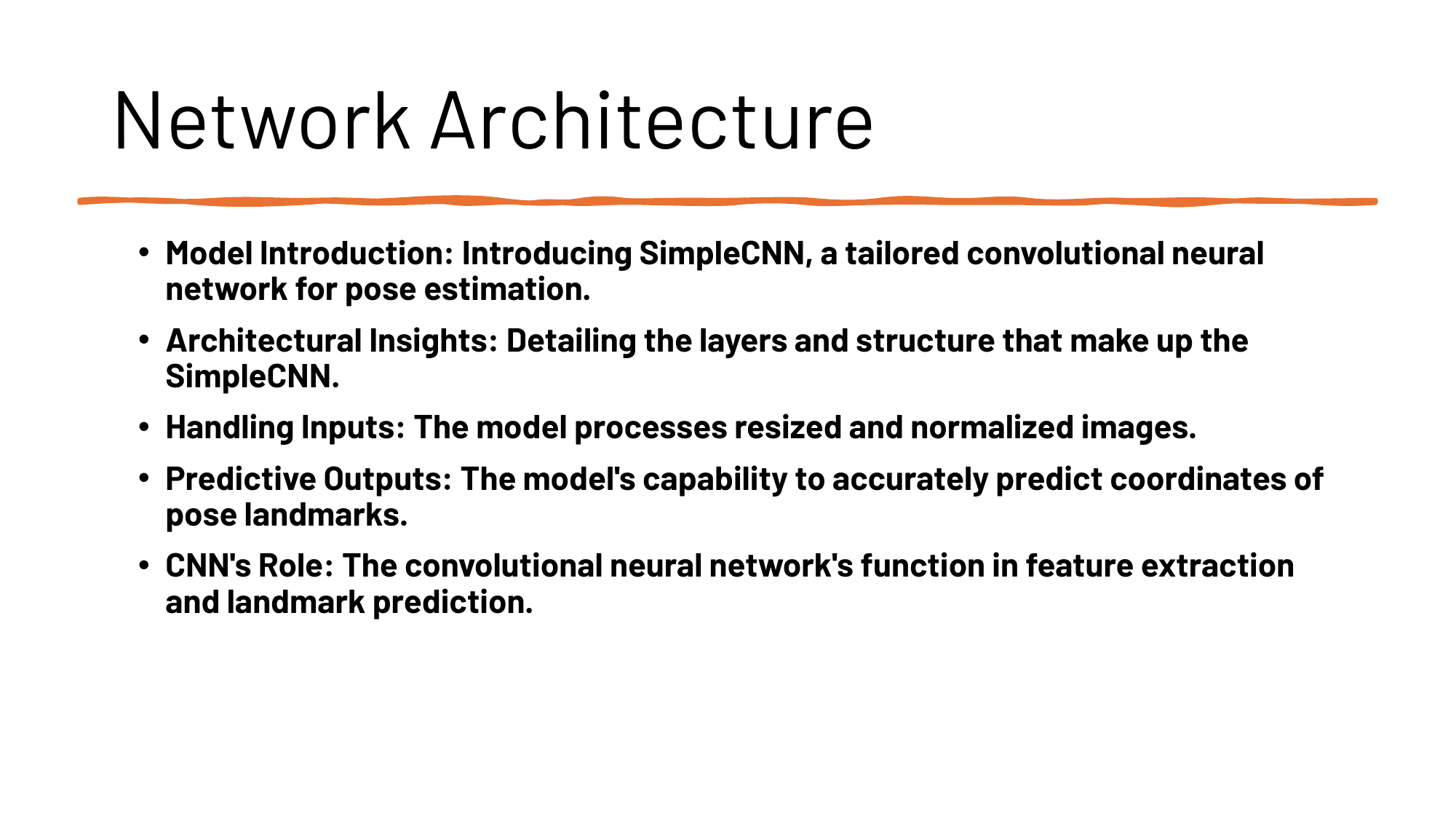

# Network Architecture

Model Introduction: Introducing SimpleCNN, a tailored convolutional neural network for pose estimation.
Architectural Insights: Detailing the layers and structure that make up the SimpleCNN.
Handling Inputs: The model processes resized and normalized images.
Predictive Outputs: The model's capability to accurately predict coordinates of pose landmarks.
CNN's Role: The convolutional neural network's function in feature extraction and landmark prediction.